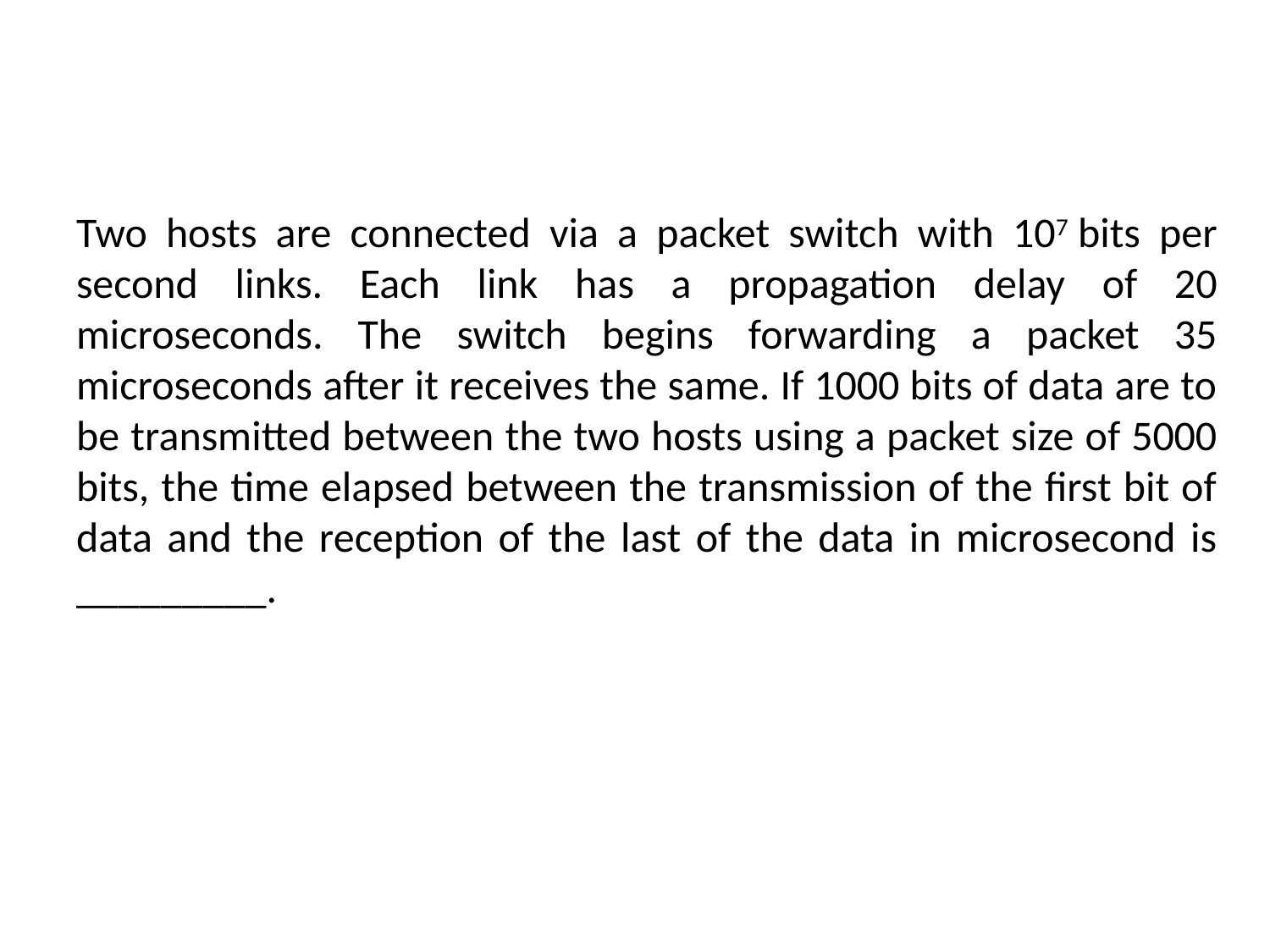

#
Two hosts are connected via a packet switch with 107 bits per second links. Each link has a propagation delay of 20 microseconds. The switch begins forwarding a packet 35 microseconds after it receives the same. If 1000 bits of data are to be transmitted between the two hosts using a packet size of 5000 bits, the time elapsed between the transmission of the first bit of data and the reception of the last of the data in microsecond is _________.